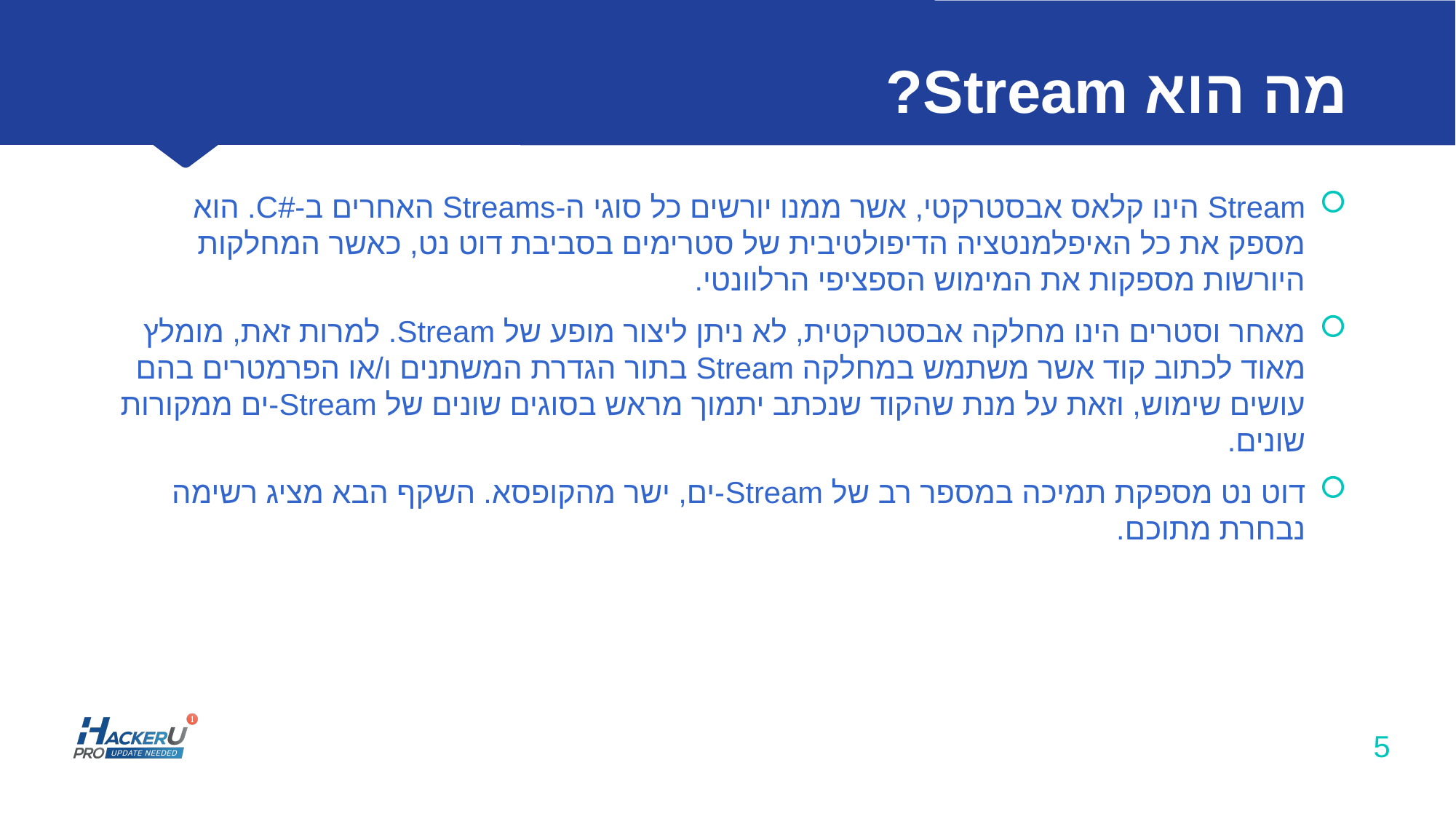

# מה הוא Stream?
Stream הינו קלאס אבסטרקטי, אשר ממנו יורשים כל סוגי ה-Streams האחרים ב-#C. הוא מספק את כל האיפלמנטציה הדיפולטיבית של סטרימים בסביבת דוט נט, כאשר המחלקות היורשות מספקות את המימוש הספציפי הרלוונטי.
מאחר וסטרים הינו מחלקה אבסטרקטית, לא ניתן ליצור מופע של Stream. למרות זאת, מומלץ מאוד לכתוב קוד אשר משתמש במחלקה Stream בתור הגדרת המשתנים ו/או הפרמטרים בהם עושים שימוש, וזאת על מנת שהקוד שנכתב יתמוך מראש בסוגים שונים של Stream-ים ממקורות שונים.
דוט נט מספקת תמיכה במספר רב של Stream-ים, ישר מהקופסא. השקף הבא מציג רשימה נבחרת מתוכם.

5